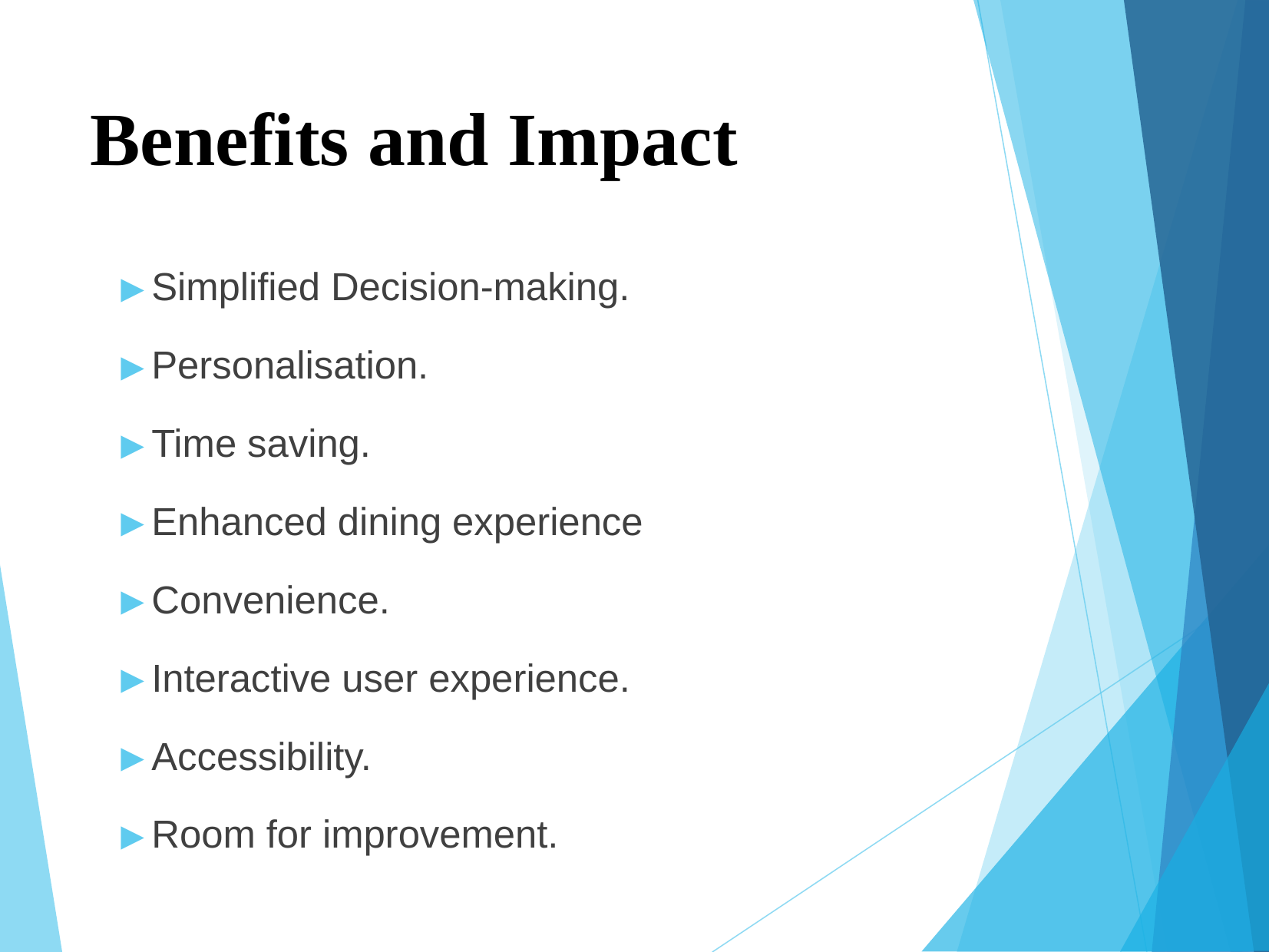

# Benefits and Impact
Simplified Decision-making.
Personalisation.
Time saving.
Enhanced dining experience
Convenience.
Interactive user experience.
Accessibility.
Room for improvement.